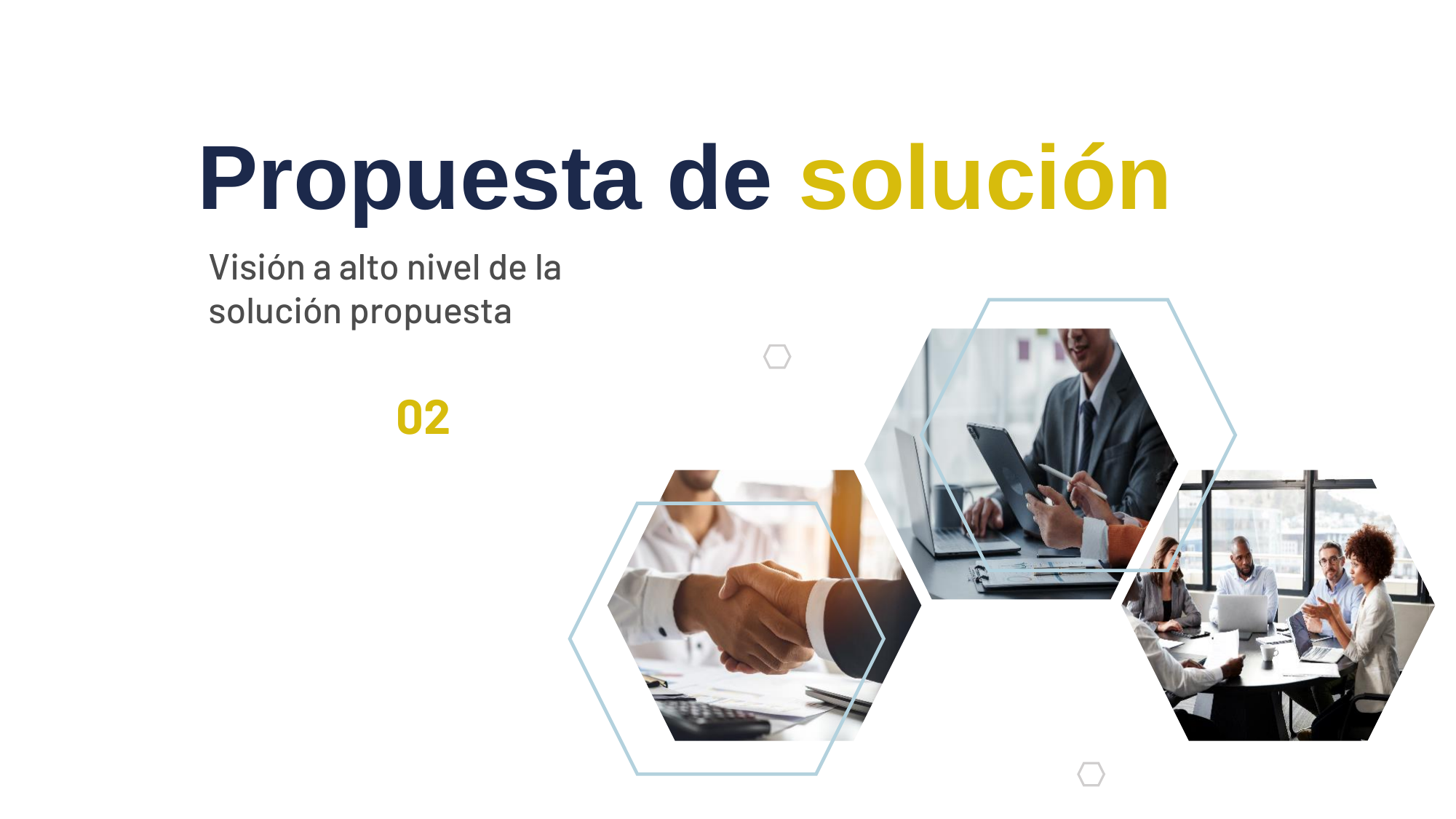

Propuesta de solución
Visión a alto nivel de la solución propuesta

02